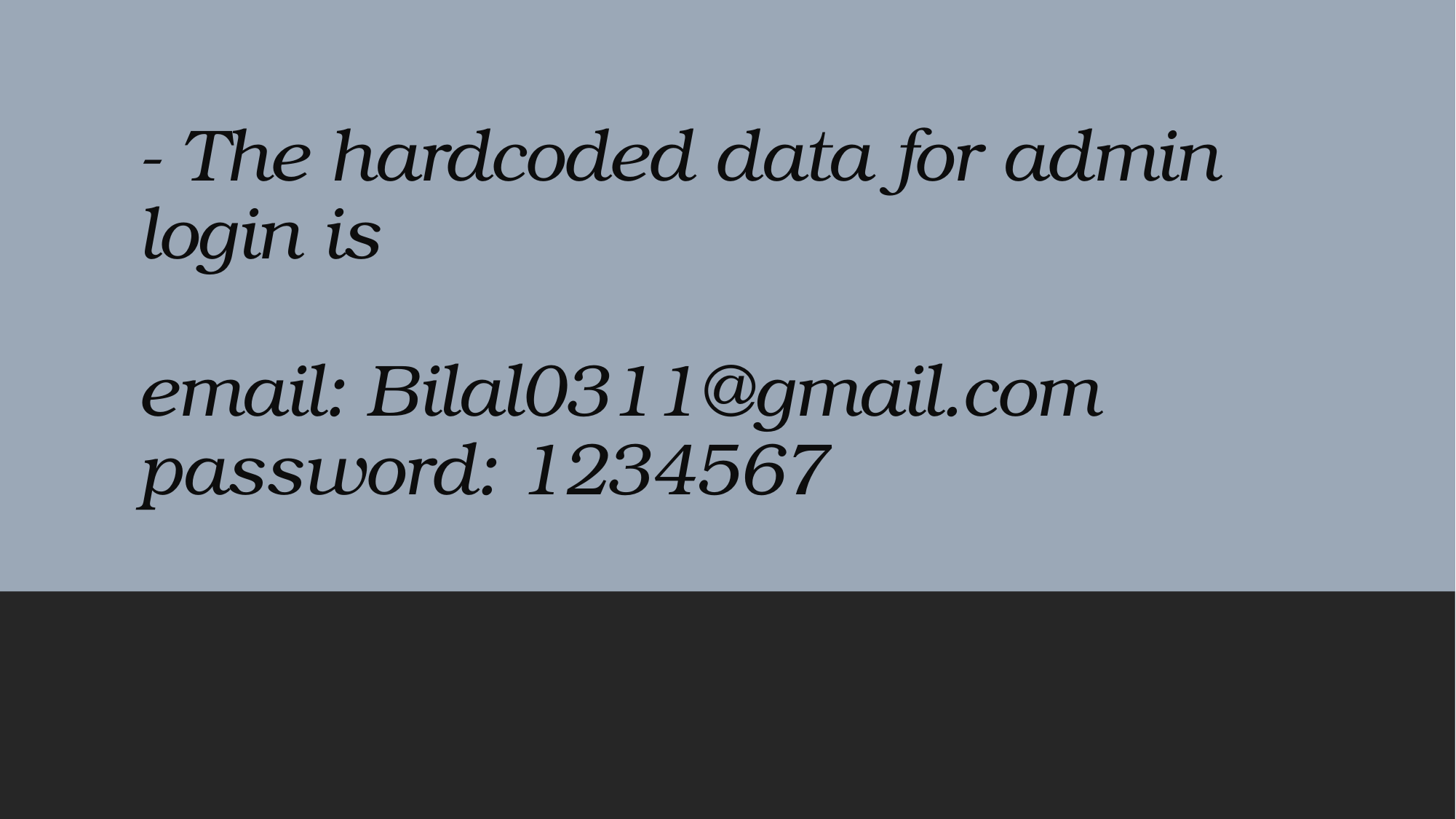

# - The hardcoded data for admin login is email: Bilal0311@gmail.com password: 1234567